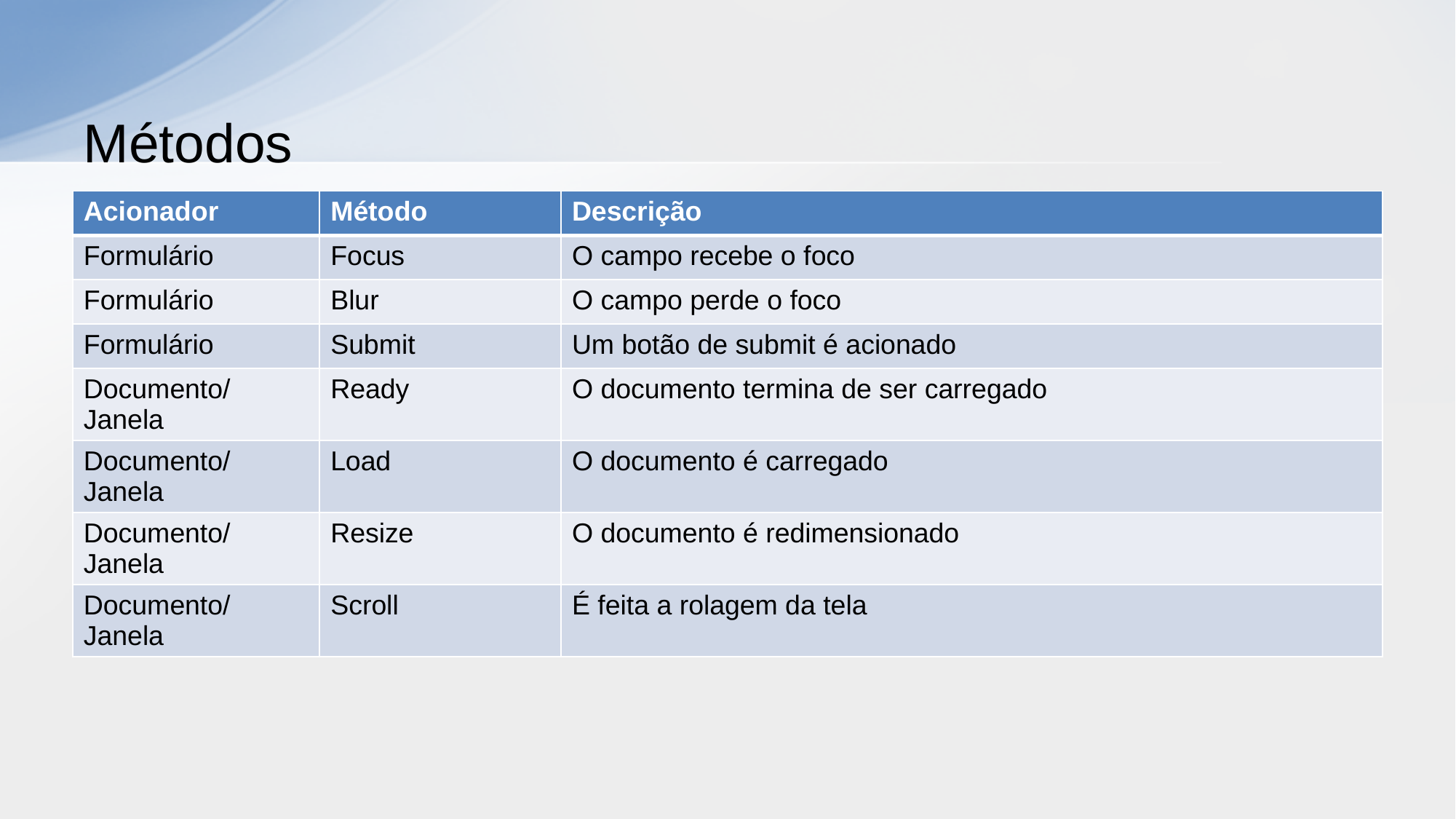

# Métodos
| Acionador | Método | Descrição |
| --- | --- | --- |
| Formulário | Focus | O campo recebe o foco |
| Formulário | Blur | O campo perde o foco |
| Formulário | Submit | Um botão de submit é acionado |
| Documento/ Janela | Ready | O documento termina de ser carregado |
| Documento/ Janela | Load | O documento é carregado |
| Documento/ Janela | Resize | O documento é redimensionado |
| Documento/ Janela | Scroll | É feita a rolagem da tela |